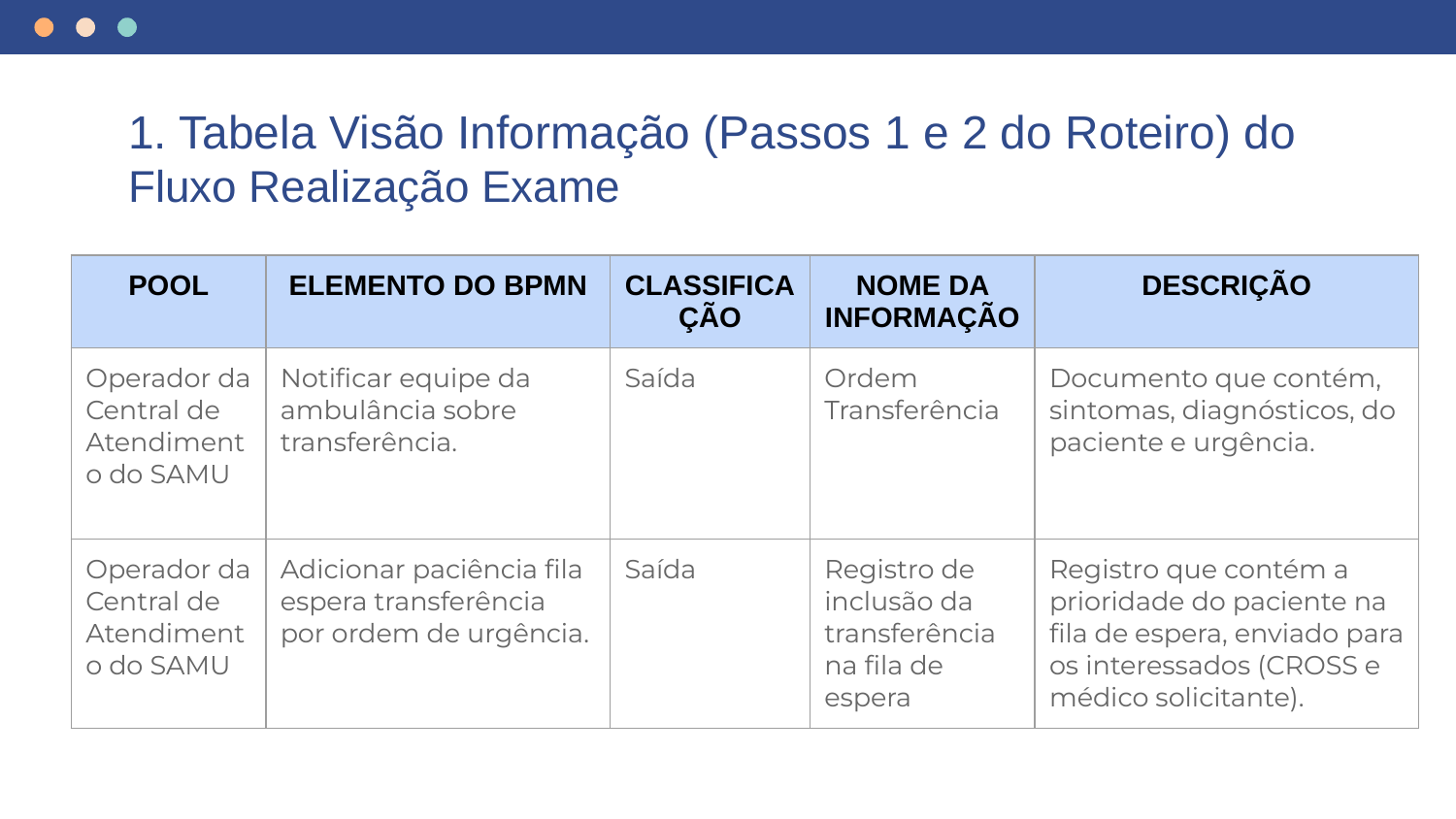

# 1. Tabela Visão Informação (Passos 1 e 2 do Roteiro) do Fluxo Realização Exame
| POOL | ELEMENTO DO BPMN | CLASSIFICAÇÃO | NOME DA INFORMAÇÃO | DESCRIÇÃO |
| --- | --- | --- | --- | --- |
| Operador da Central de Atendimento do SAMU | Notificar equipe da ambulância sobre transferência. | Saída | Ordem Transferência | Documento que contém, sintomas, diagnósticos, do paciente e urgência. |
| Operador da Central de Atendimento do SAMU | Adicionar paciência fila espera transferência por ordem de urgência. | Saída | Registro de inclusão da transferência na fila de espera | Registro que contém a prioridade do paciente na fila de espera, enviado para os interessados (CROSS e médico solicitante). |